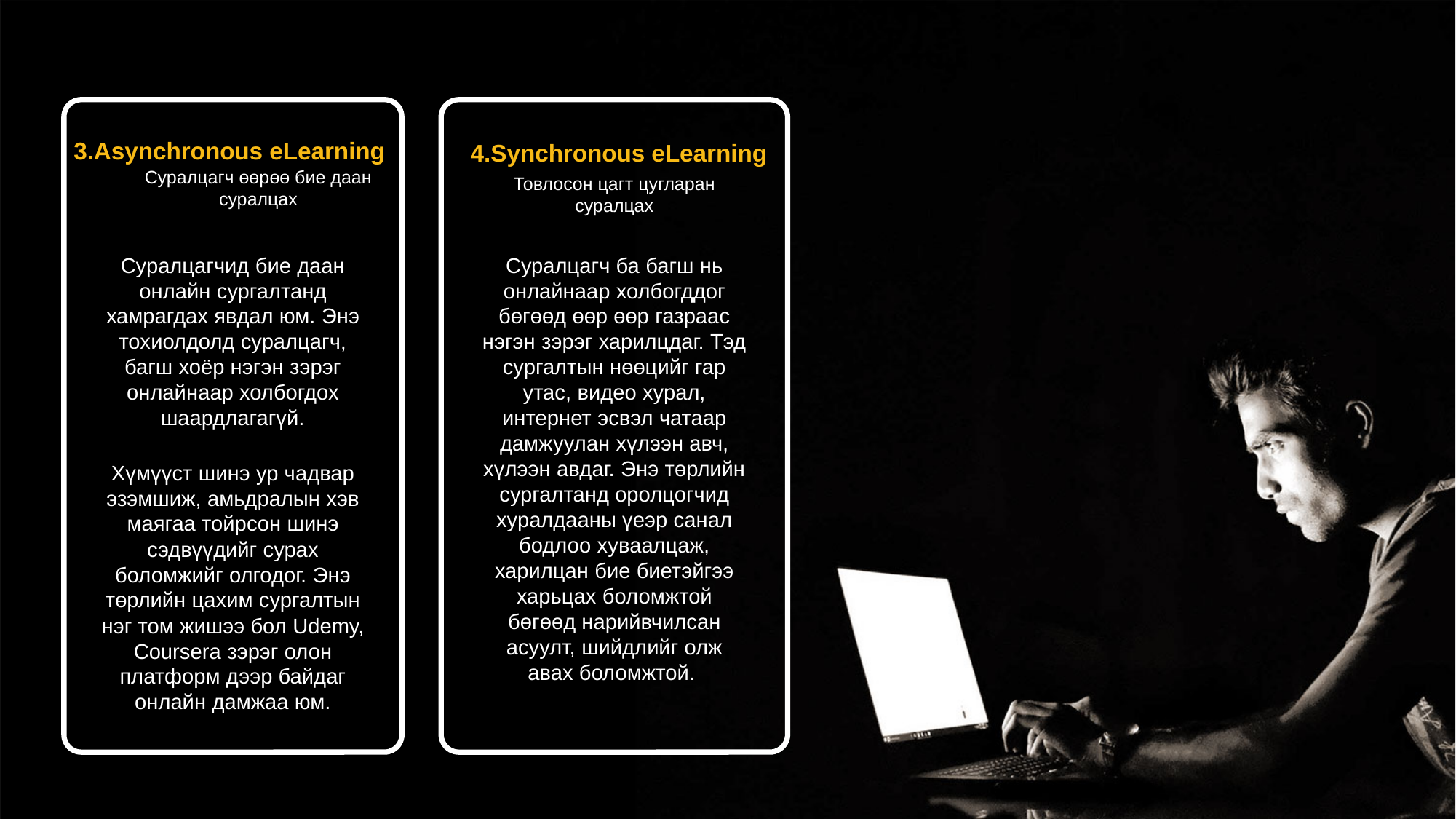

3.Asynchronous eLearning
Суралцагч өөрөө бие даан суралцах
4.Synchronous eLearning
Суралцагч ба багш нь онлайнаар холбогддог бөгөөд өөр өөр газраас нэгэн зэрэг харилцдаг. Тэд сургалтын нөөцийг гар утас, видео хурал, интернет эсвэл чатаар дамжуулан хүлээн авч, хүлээн авдаг. Энэ төрлийн сургалтанд оролцогчид хуралдааны үеэр санал бодлоо хуваалцаж, харилцан бие биетэйгээ харьцах боломжтой бөгөөд нарийвчилсан асуулт, шийдлийг олж авах боломжтой.
Товлосон цагт цугларан суралцах
Суралцагчид бие даан онлайн сургалтанд хамрагдах явдал юм. Энэ тохиолдолд суралцагч, багш хоёр нэгэн зэрэг онлайнаар холбогдох шаардлагагүй.
Хүмүүст шинэ ур чадвар эзэмшиж, амьдралын хэв маягаа тойрсон шинэ сэдвүүдийг сурах боломжийг олгодог. Энэ төрлийн цахим сургалтын нэг том жишээ бол Udemy, Coursera зэрэг олон платформ дээр байдаг онлайн дамжаа юм.